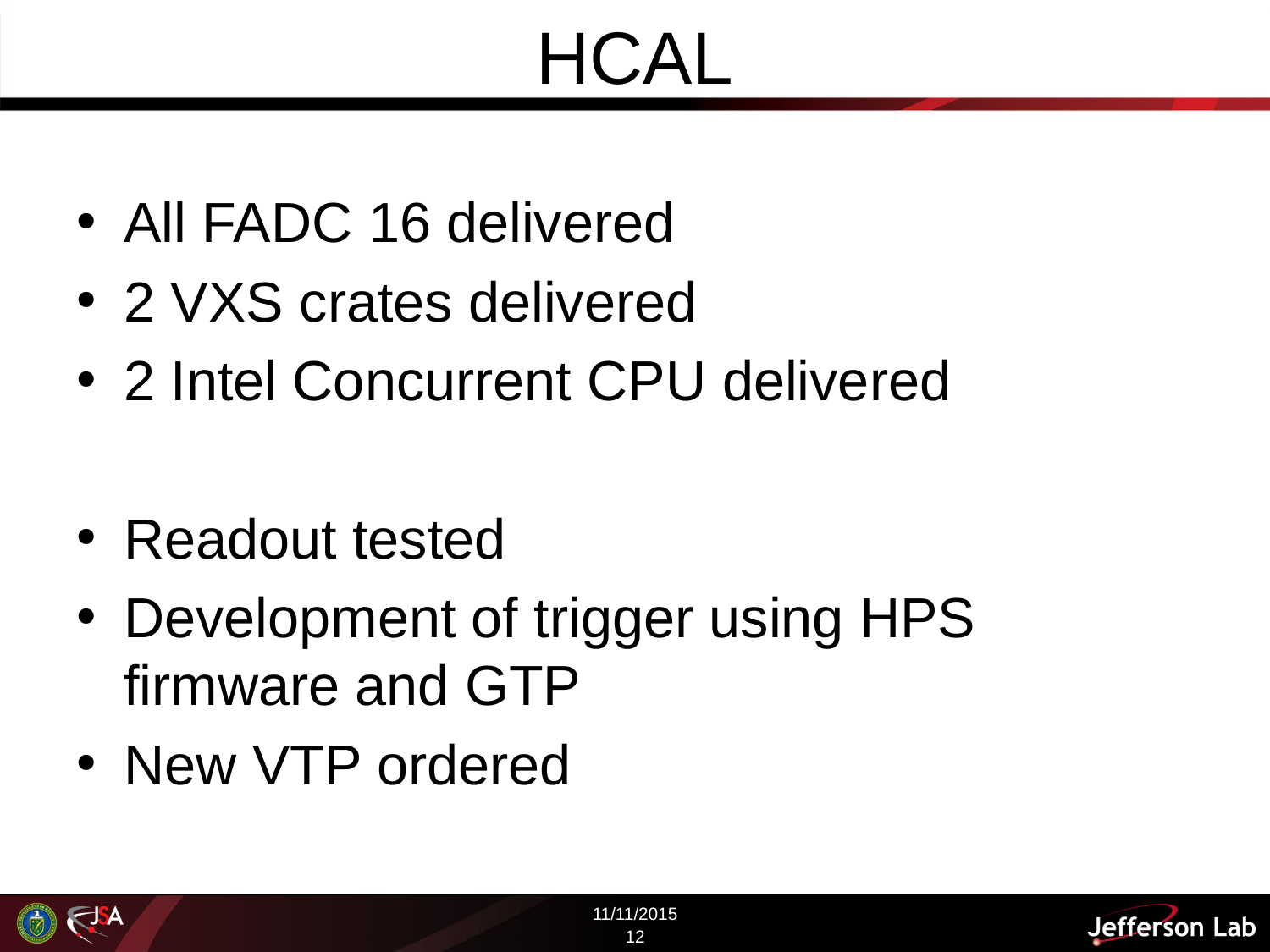

# HCAL
All FADC 16 delivered
2 VXS crates delivered
2 Intel Concurrent CPU delivered

Readout tested
Development of trigger using HPS firmware and GTP
New VTP ordered
11/11/2015
12